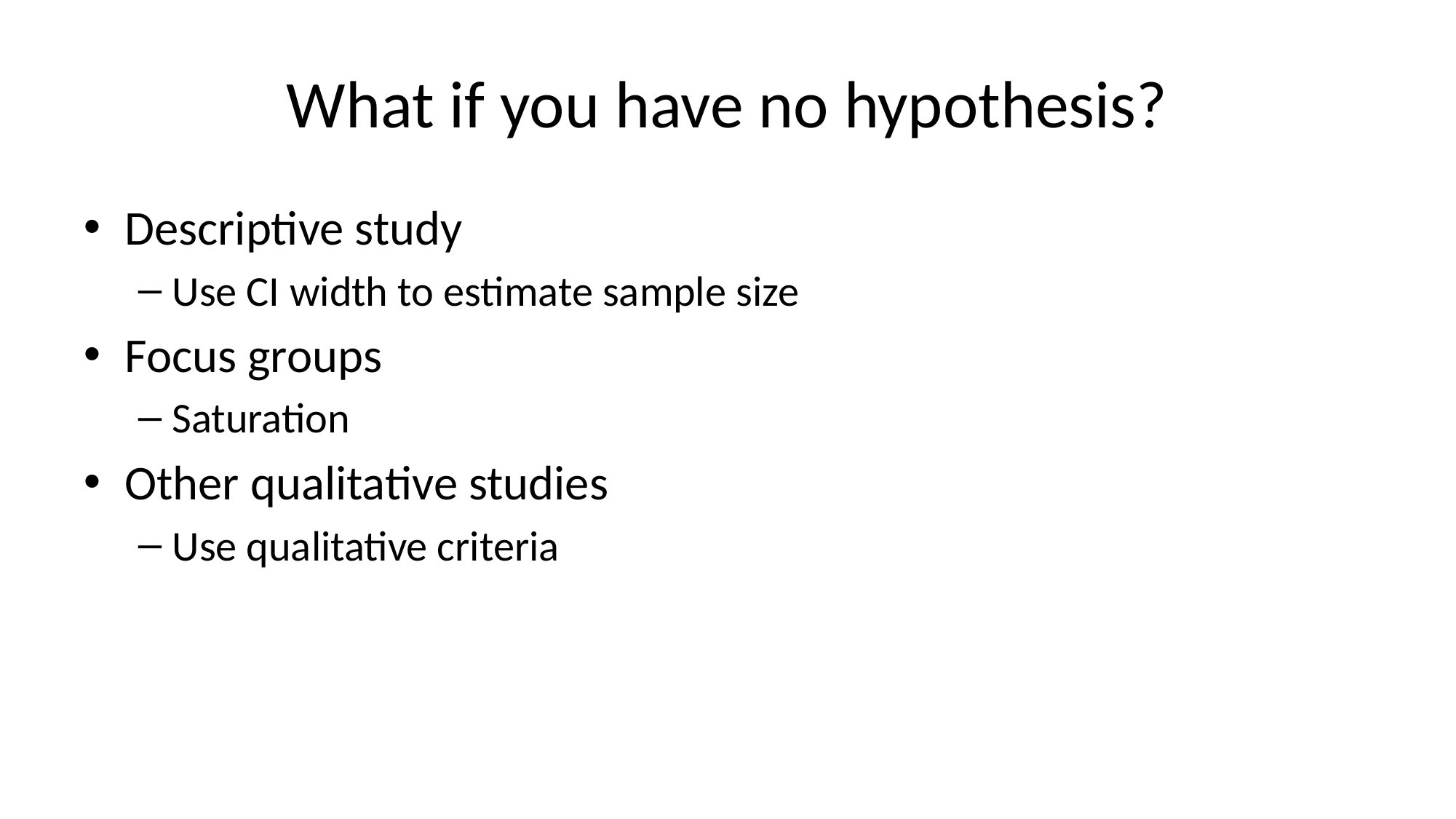

# What if you have no hypothesis?
Descriptive study
Use CI width to estimate sample size
Focus groups
Saturation
Other qualitative studies
Use qualitative criteria